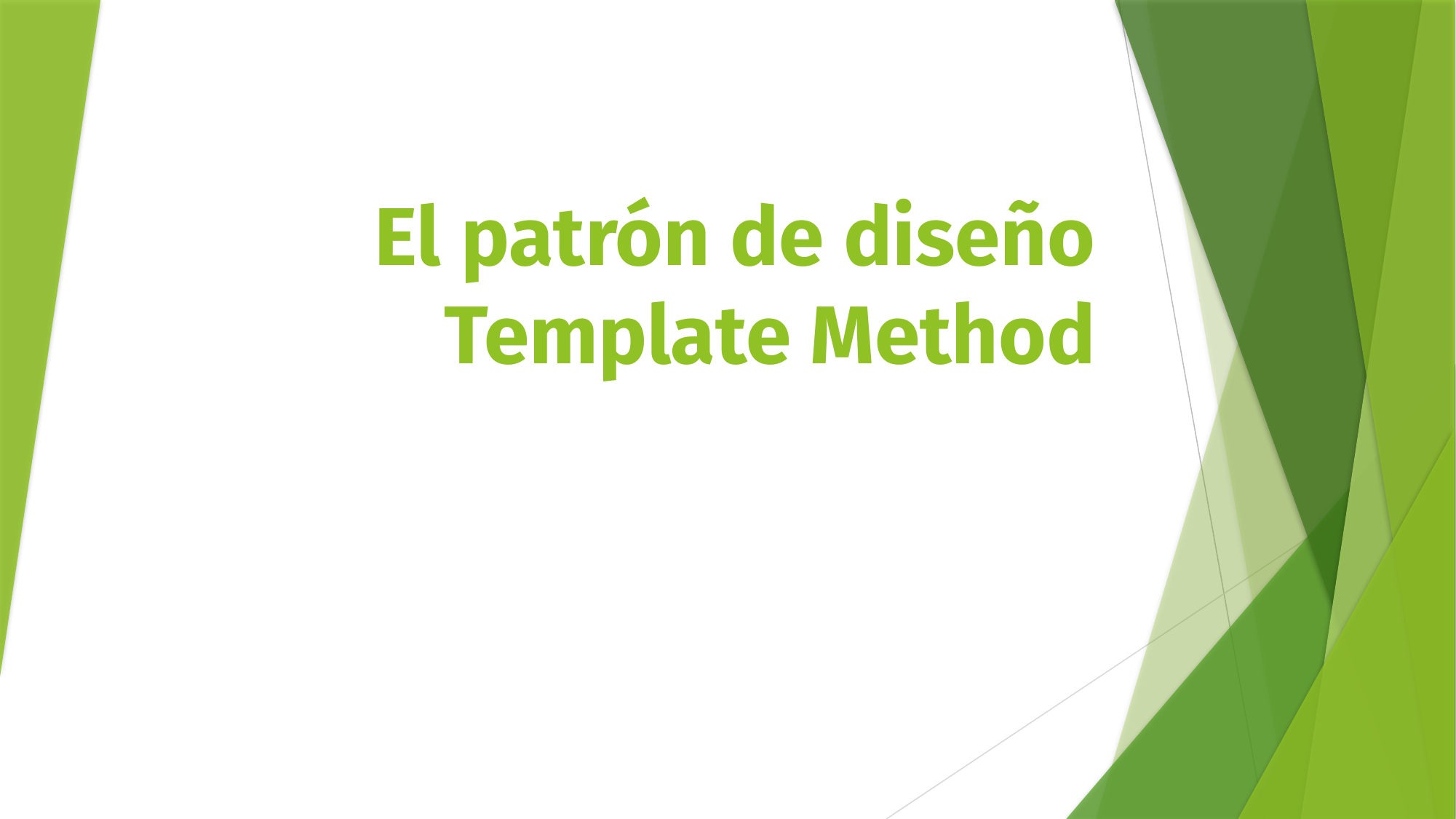

# El patrón de diseño Template Method